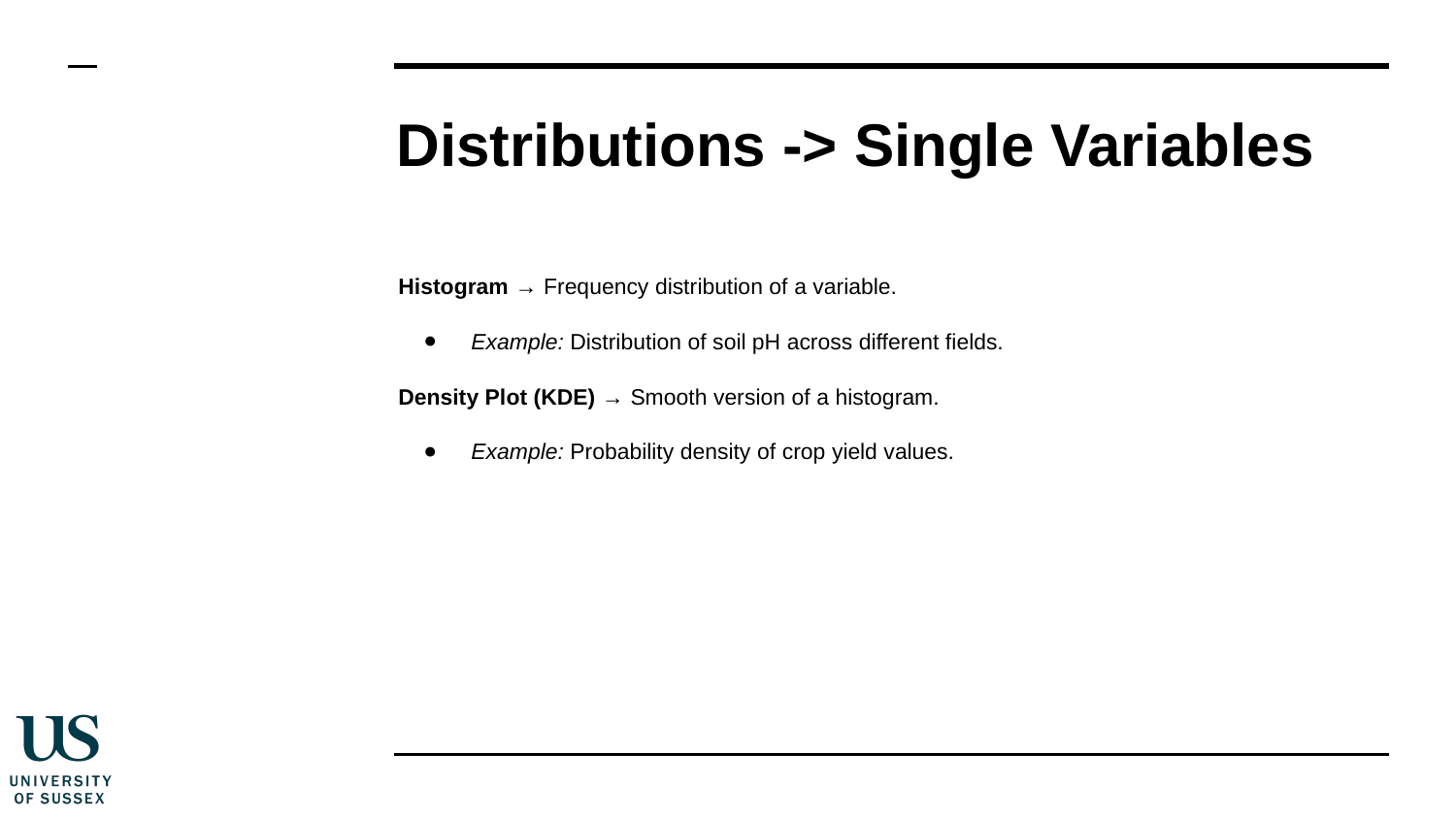

# Distributions -> Single Variables
Histogram → Frequency distribution of a variable.
Example: Distribution of soil pH across different fields.
Density Plot (KDE) → Smooth version of a histogram.
Example: Probability density of crop yield values.